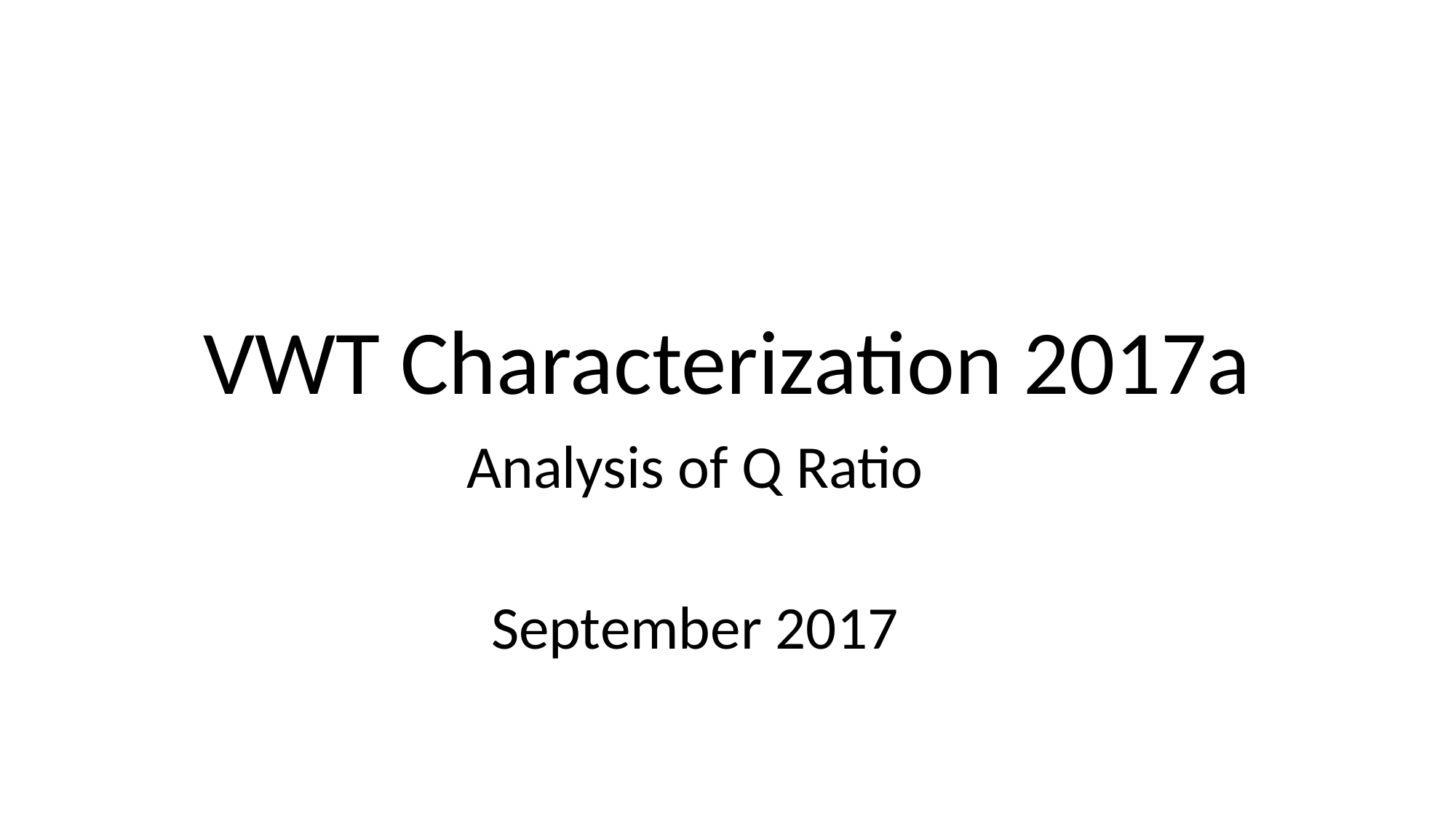

# VWT Characterization 2017a
Analysis of Q Ratio

September 2017